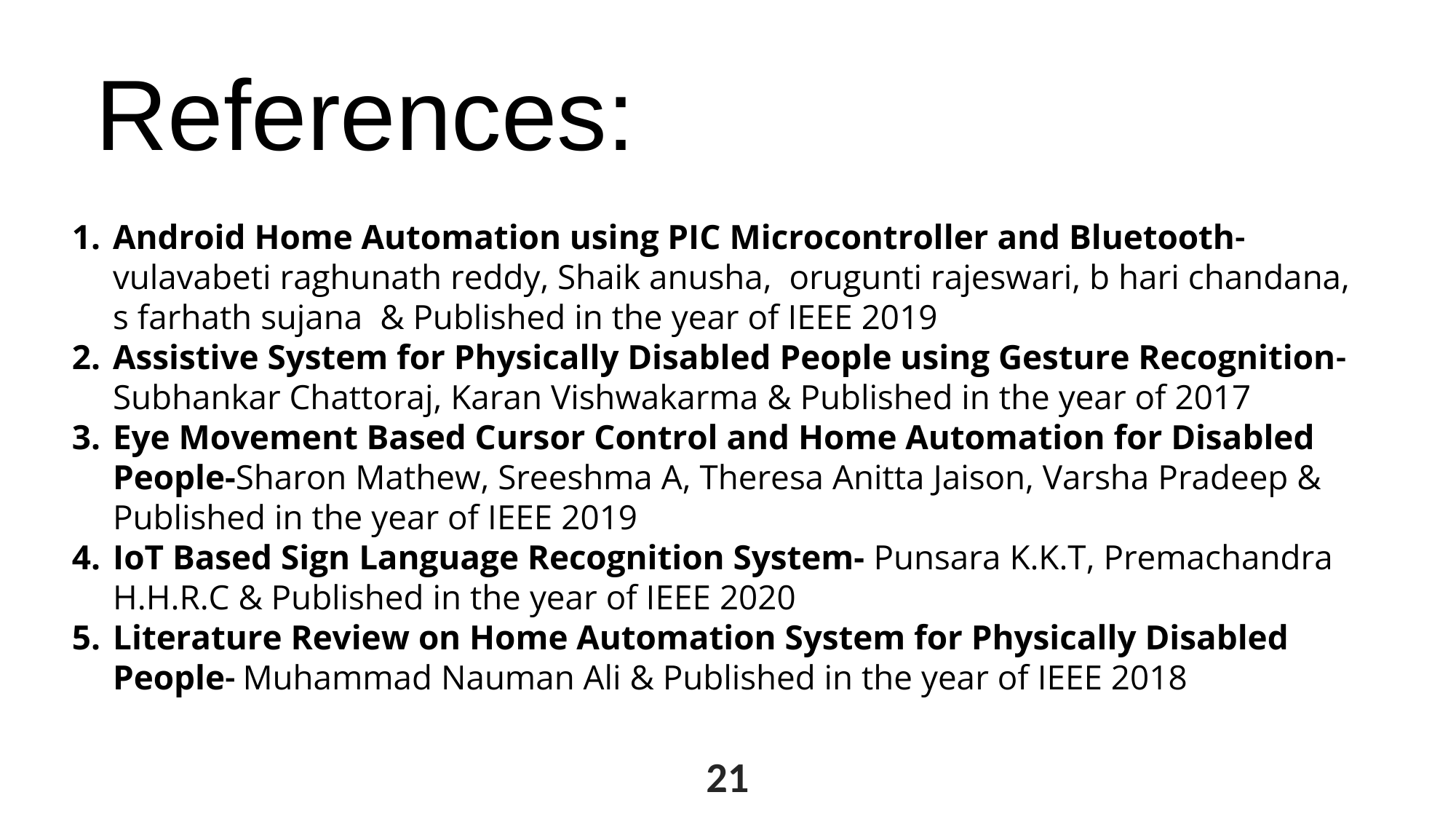

References:
Android Home Automation using PIC Microcontroller and Bluetooth- vulavabeti raghunath reddy, Shaik anusha,  orugunti rajeswari, b hari chandana, s farhath sujana  & Published in the year of IEEE 2019
Assistive System for Physically Disabled People using Gesture Recognition- Subhankar Chattoraj, Karan Vishwakarma & Published in the year of 2017
Eye Movement Based Cursor Control and Home Automation for Disabled People-Sharon Mathew, Sreeshma A, Theresa Anitta Jaison, Varsha Pradeep & Published in the year of IEEE 2019
IoT Based Sign Language Recognition System- Punsara K.K.T, Premachandra H.H.R.C & Published in the year of IEEE 2020
Literature Review on Home Automation System for Physically Disabled People- Muhammad Nauman Ali & Published in the year of IEEE 2018
21